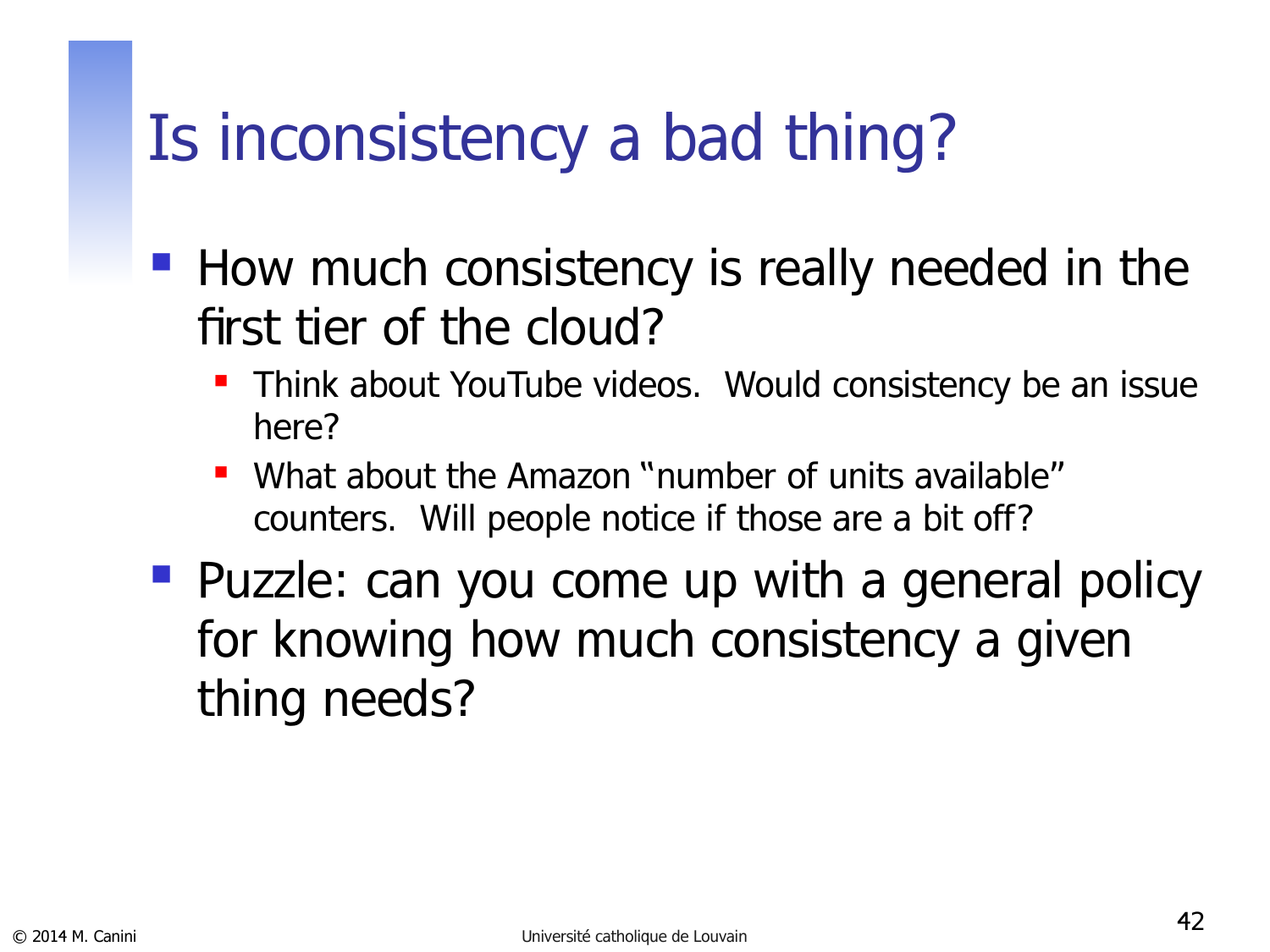

# Is inconsistency a bad thing?
How much consistency is really needed in the first tier of the cloud?
Think about YouTube videos.  Would consistency be an issue here?
What about the Amazon “number of units available” counters.  Will people notice if those are a bit off?
Puzzle: can you come up with a general policy for knowing how much consistency a given thing needs?
42
Université catholique de Louvain